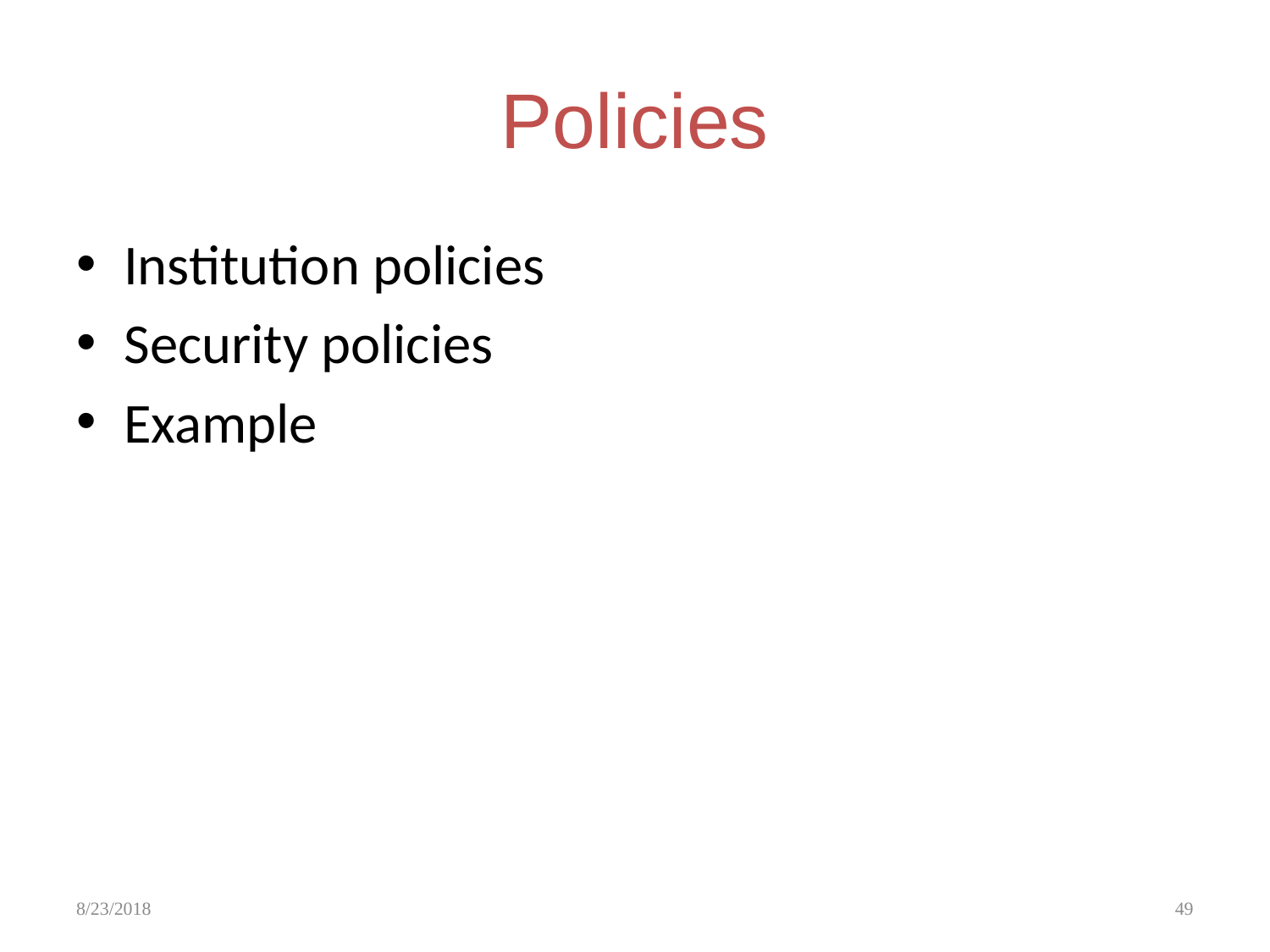

Policies
Institution policies
Security policies
Example
8/23/2018
49